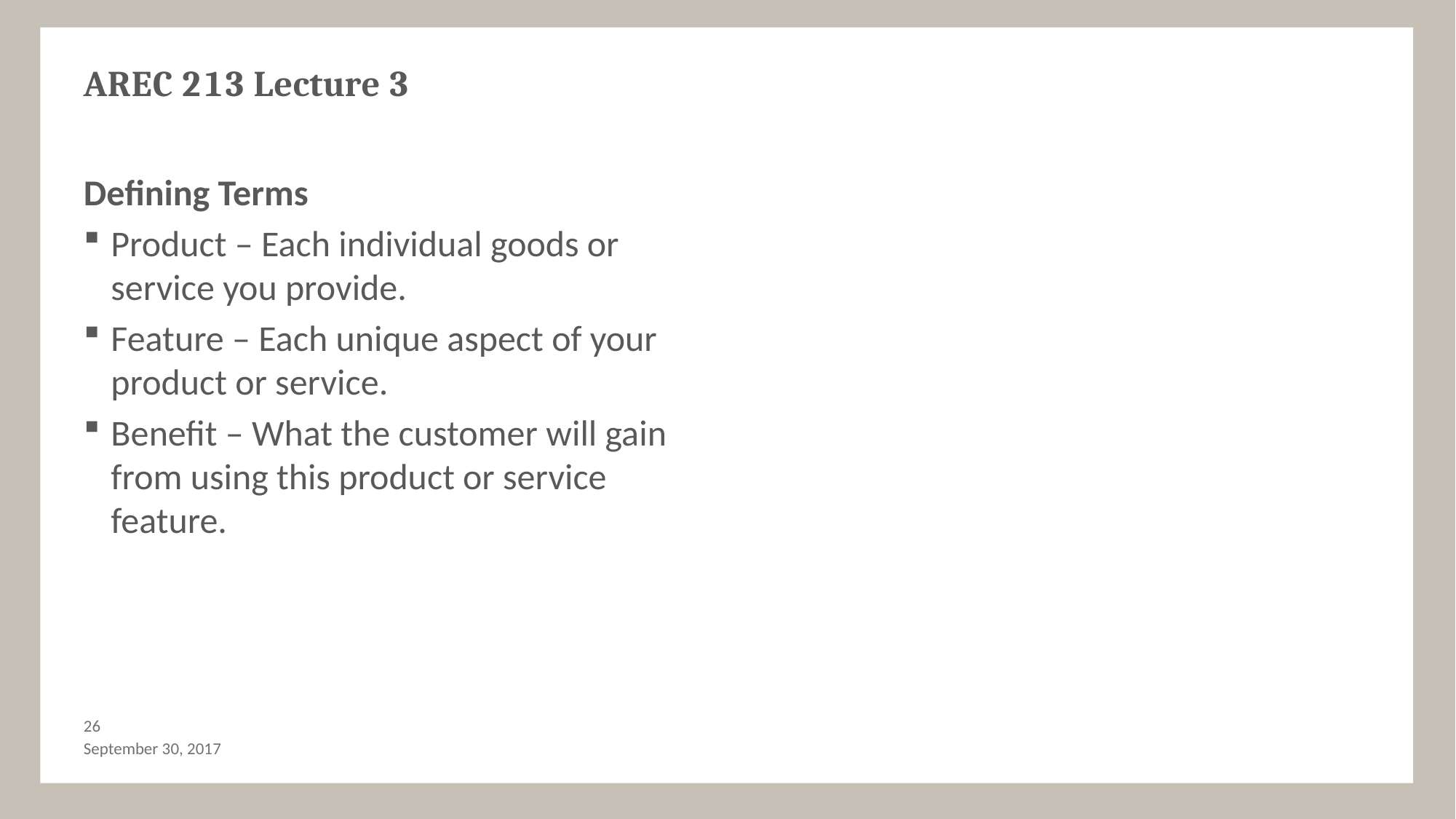

# AREC 213 Lecture 3
Defining Terms
Product – Each individual goods or service you provide.
Feature – Each unique aspect of your product or service.
Benefit – What the customer will gain from using this product or service feature.

26
September 30, 2017